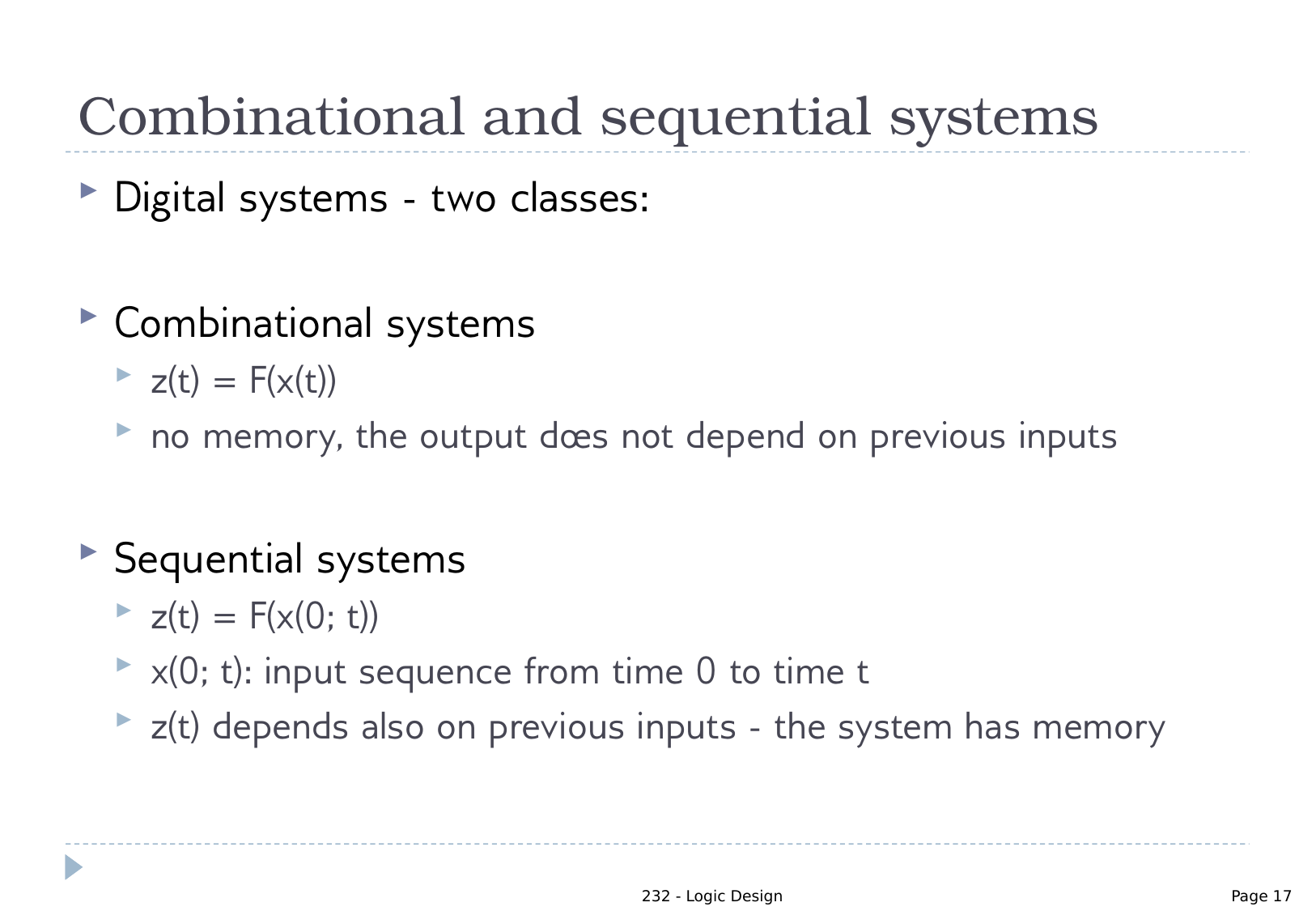

# Combinational and sequential systems
Digital systems - two classes:

Combinational systems
z(t) = F(x(t))
no memory, the output does not depend on previous inputs

Sequential systems
z(t) = F(x(0; t))
x(0; t): input sequence from time 0 to time t
z(t) depends also on previous inputs - the system has memory
232 - Logic Design
Page 17